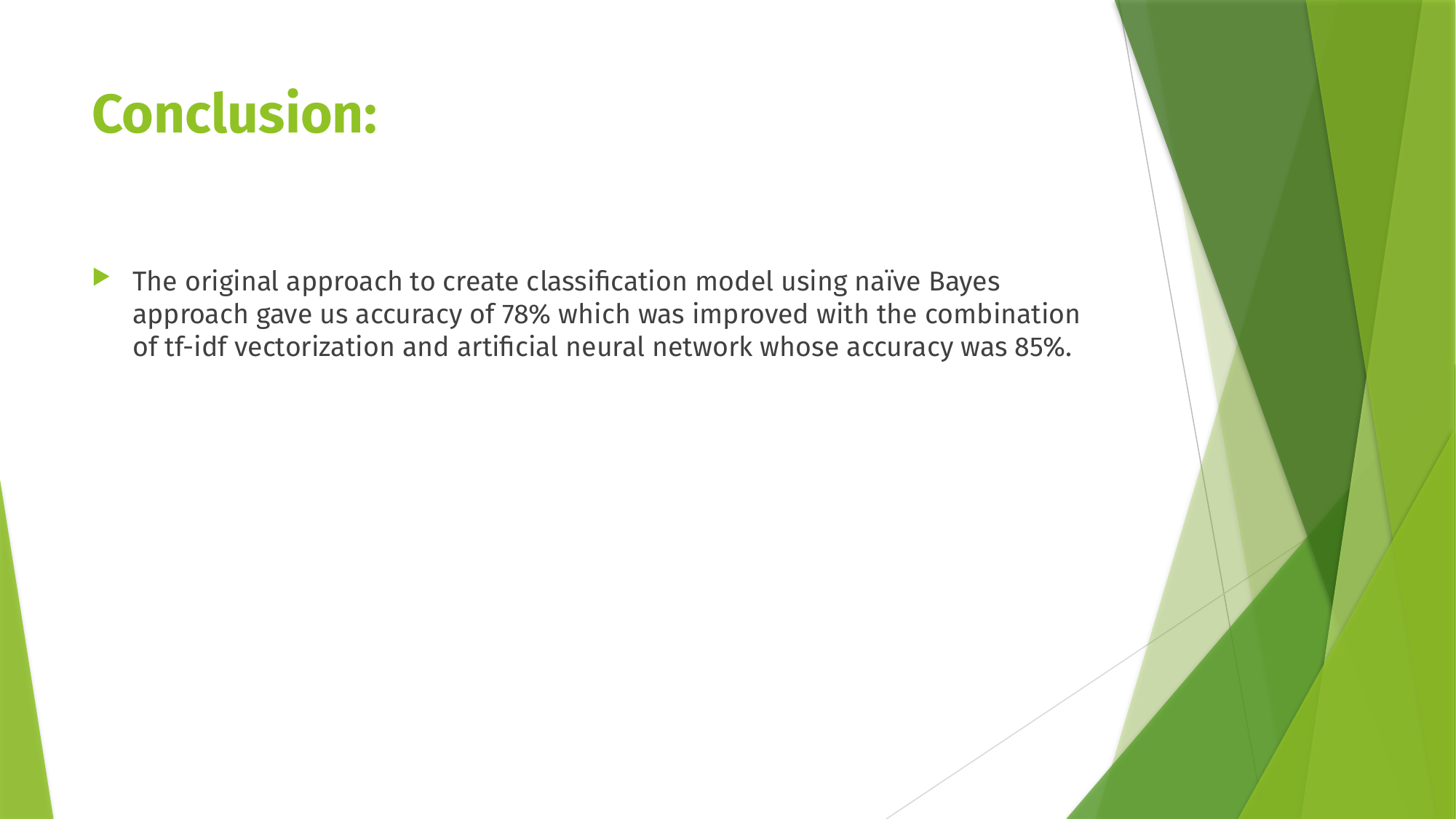

# Conclusion:
The original approach to create classification model using naïve Bayes approach gave us accuracy of 78% which was improved with the combination of tf-idf vectorization and artificial neural network whose accuracy was 85%.